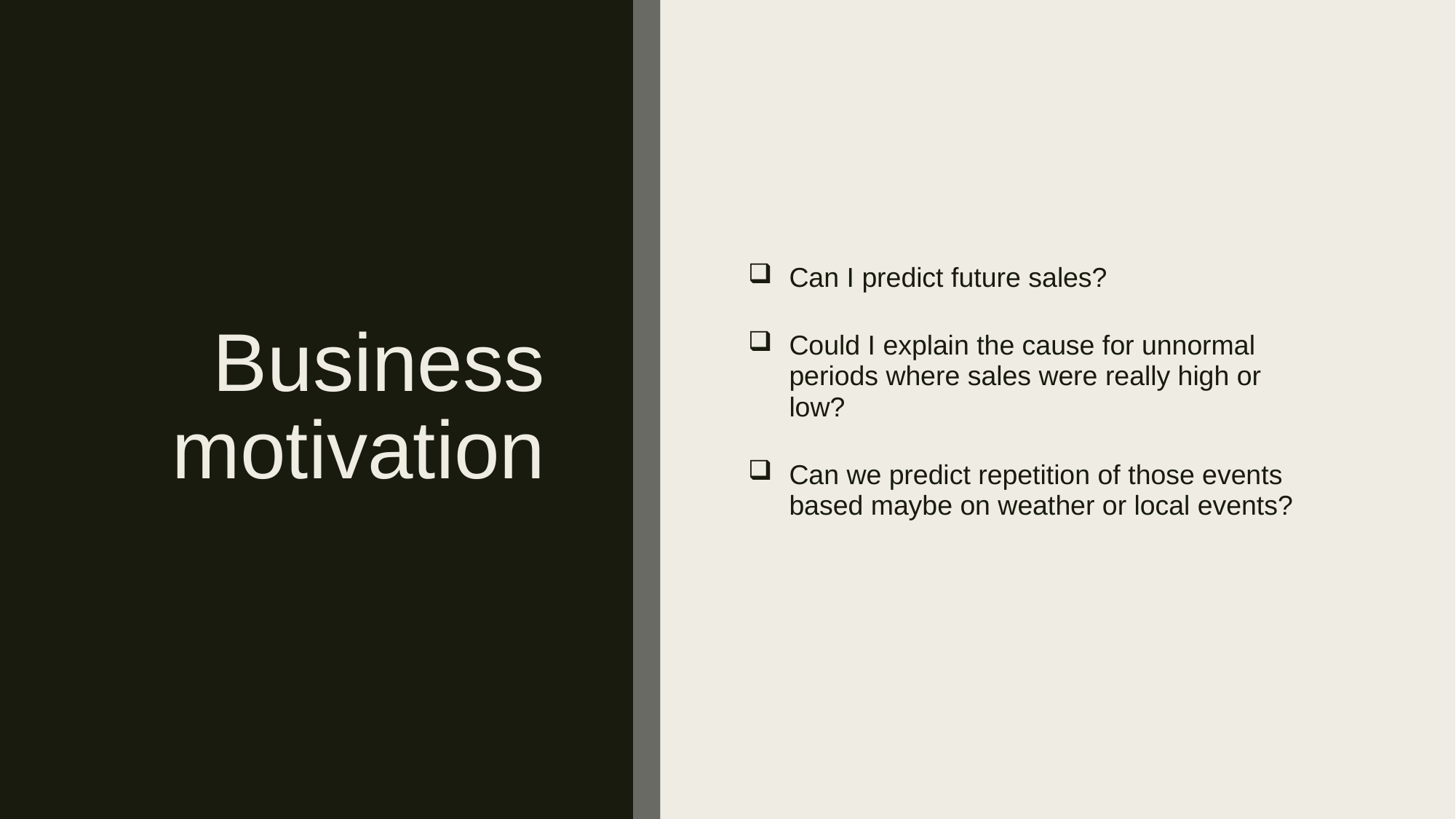

# Business motivation
Can I predict future sales?

Could I explain the cause for unnormal periods where sales were really high or low?

Can we predict repetition of those events based maybe on weather or local events?